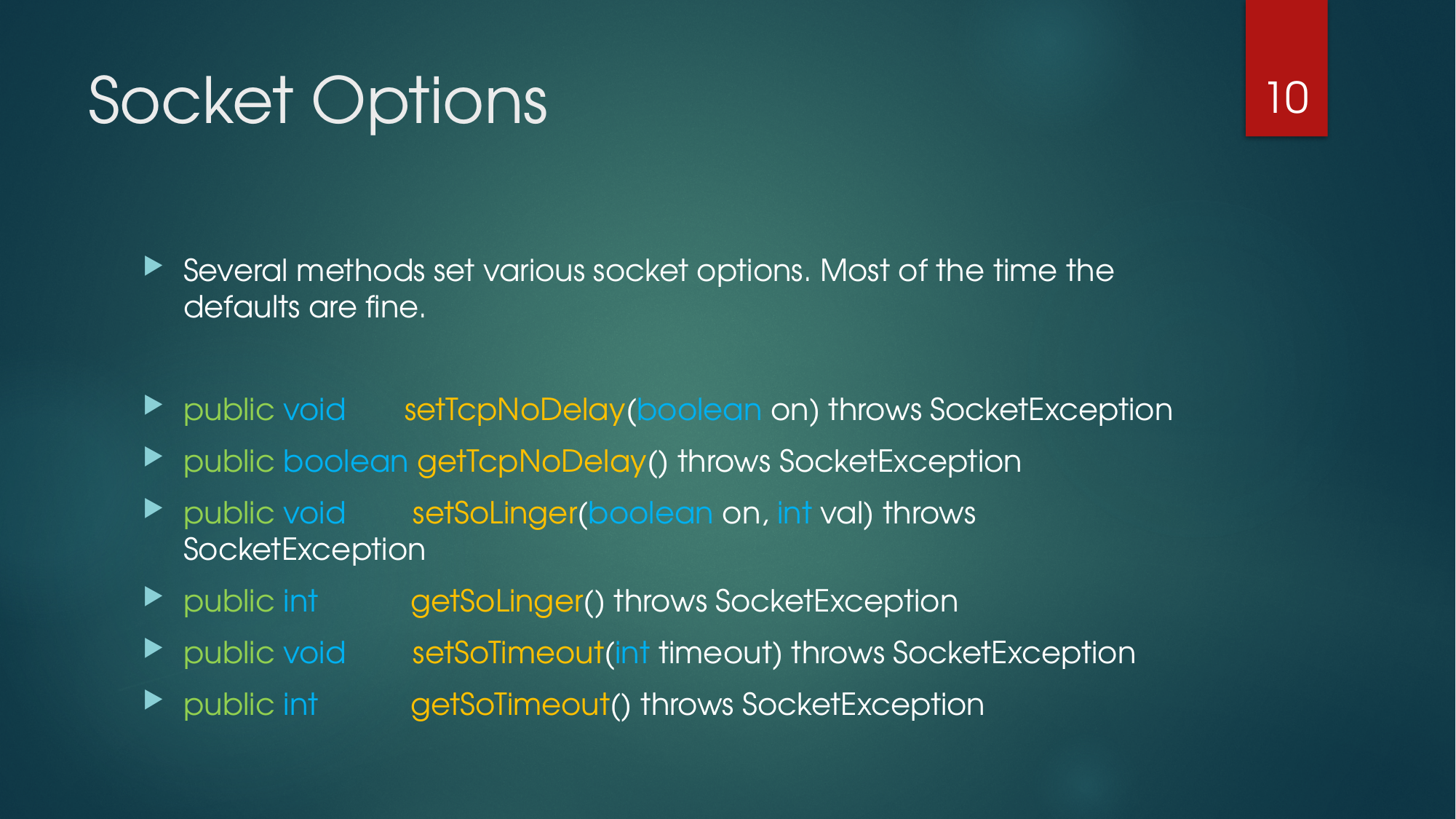

10
# Socket Options
Several methods set various socket options. Most of the time the defaults are fine.

public void       setTcpNoDelay(boolean on) throws SocketException
public boolean getTcpNoDelay() throws SocketException
public void        setSoLinger(boolean on, int val) throws SocketException
public int           getSoLinger() throws SocketException
public void        setSoTimeout(int timeout) throws SocketException
public int           getSoTimeout() throws SocketException